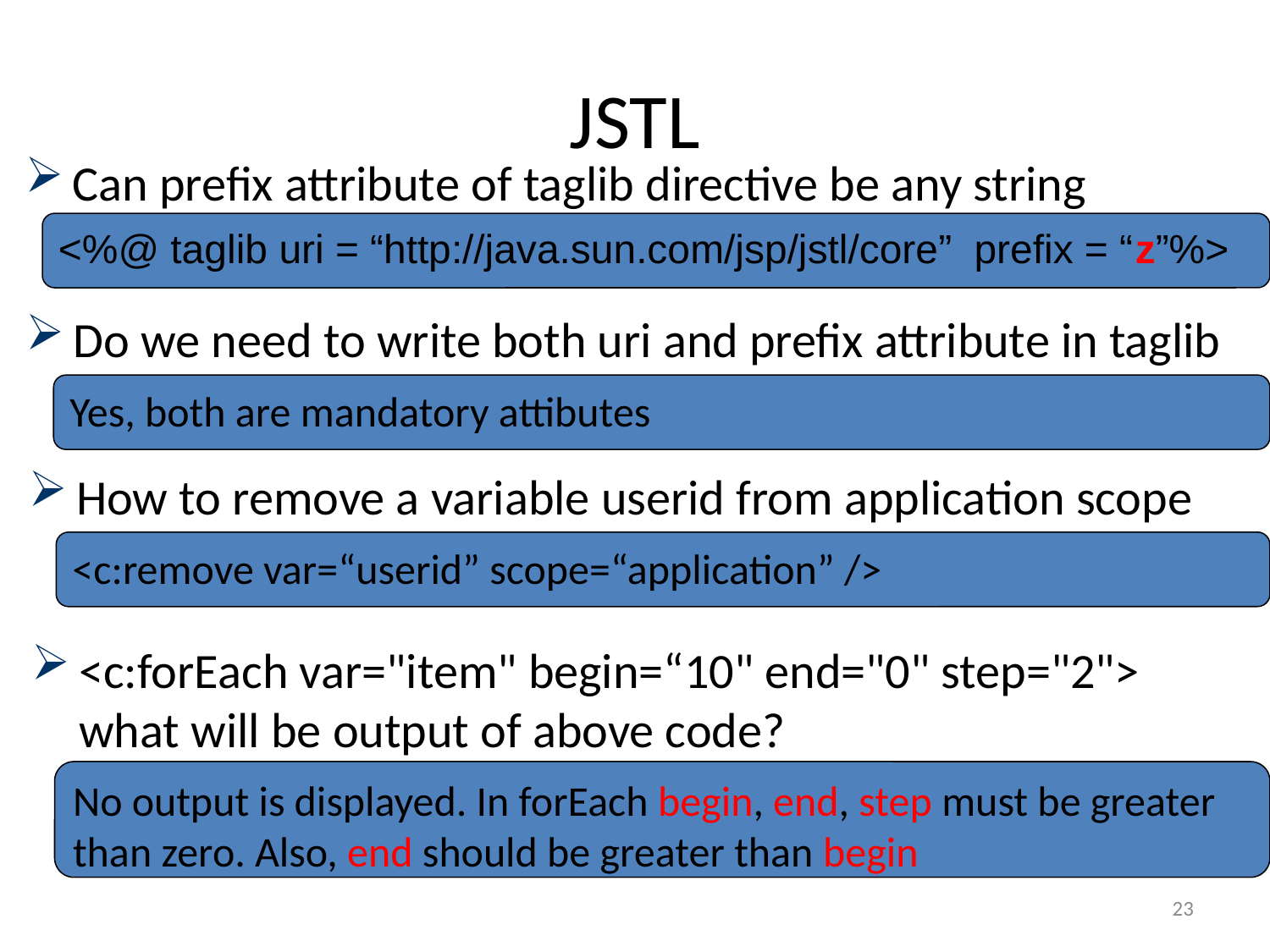

# JSTL
Can prefix attribute of taglib directive be any string

<%@ taglib uri = “http://java.sun.com/jsp/jstl/core”  prefix = “z”%>
Do we need to write both uri and prefix attribute in taglib

Yes, both are mandatory attibutes
How to remove a variable userid from application scope
<c:remove var=“userid” scope=“application” />
<c:forEach var="item" begin=“10" end="0" step="2"> what will be output of above code?
No output is displayed. In forEach begin, end, step must be greater than zero. Also, end should be greater than begin
23